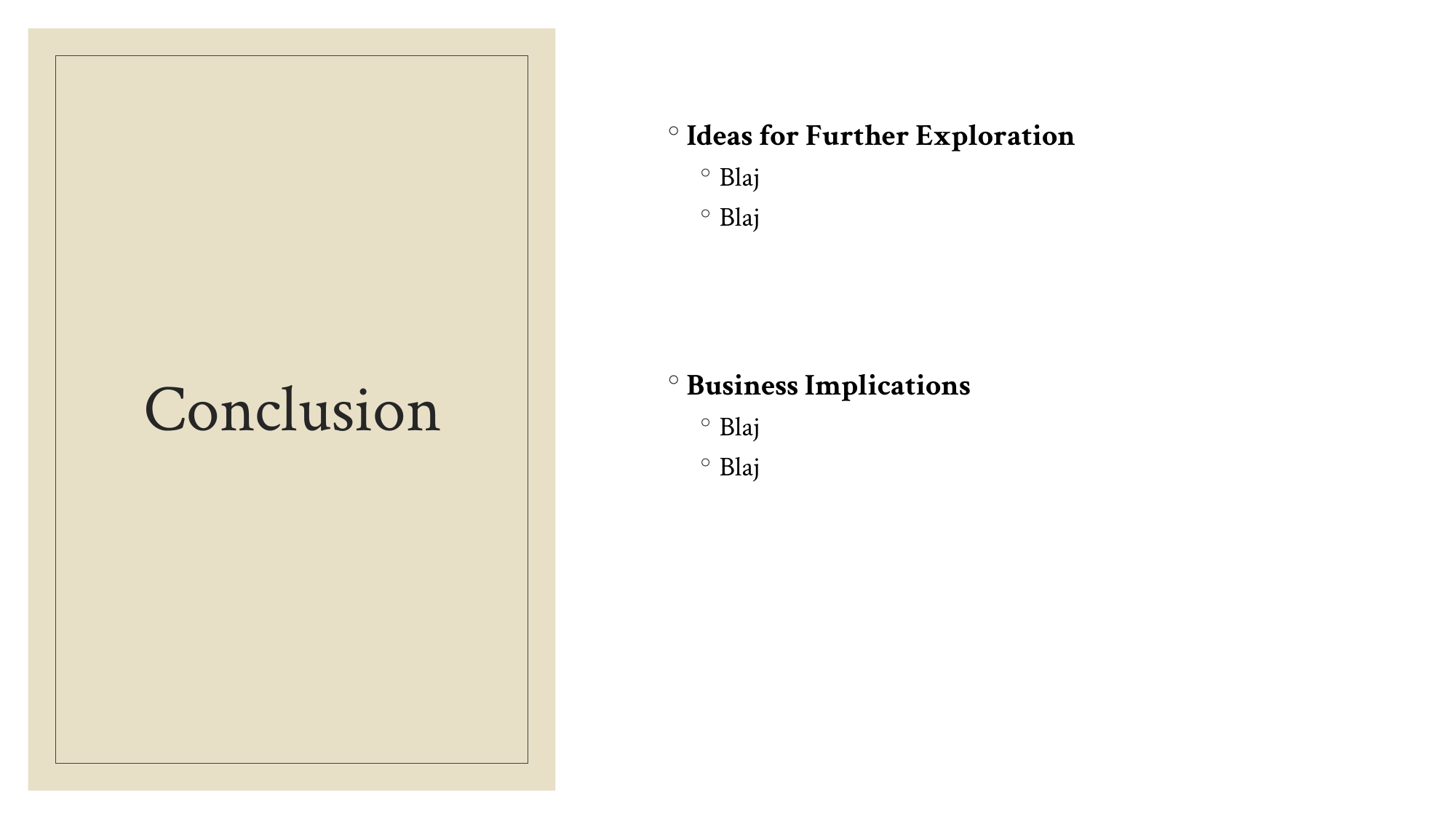

Ideas for Further Exploration
Blaj
Blaj

# Conclusion
Business Implications
Blaj
Blaj